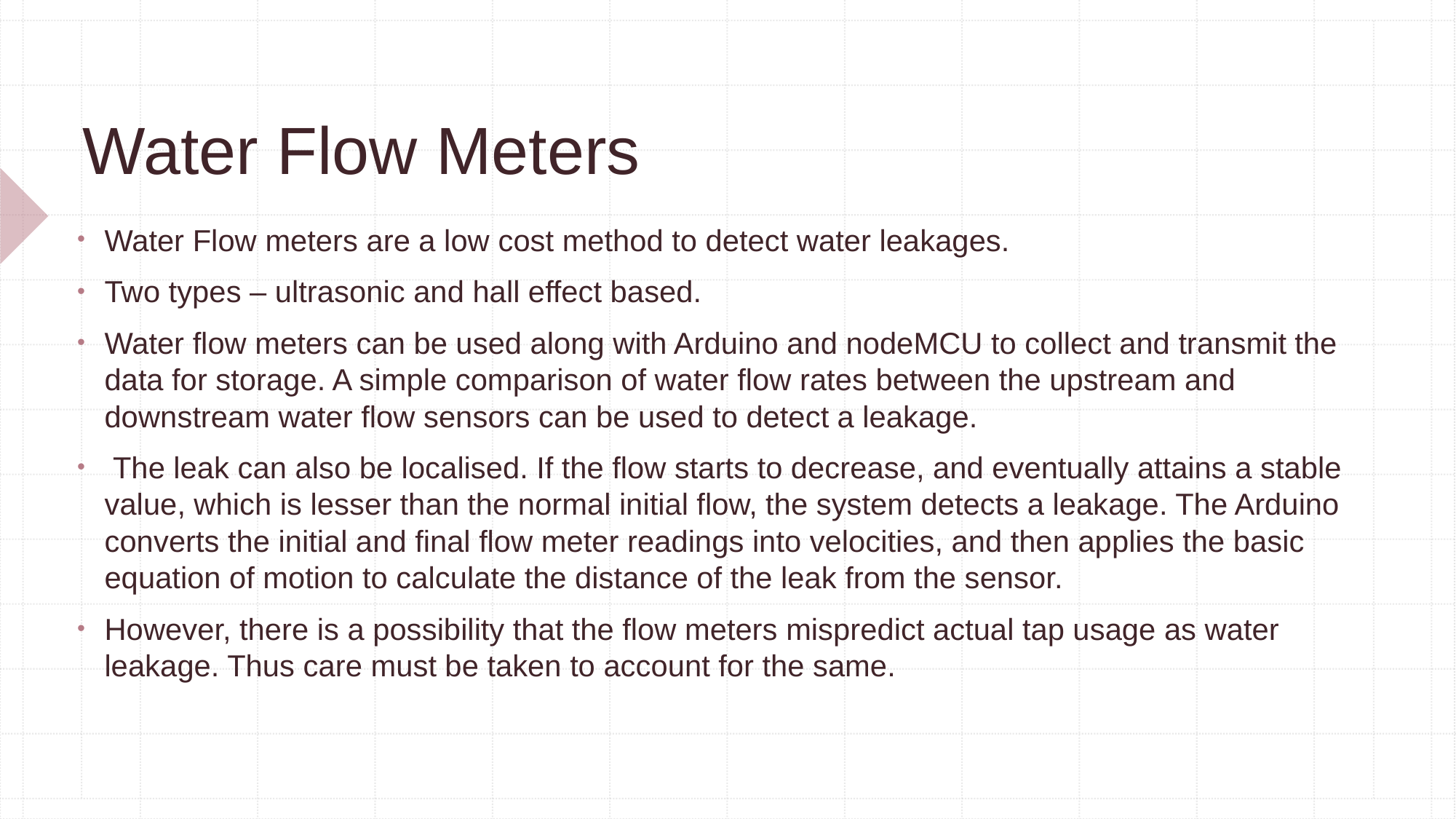

# Water Flow Meters

Water Flow meters are a low cost method to detect water leakages.
Two types – ultrasonic and hall effect based.
Water flow meters can be used along with Arduino and nodeMCU to collect and transmit the data for storage. A simple comparison of water flow rates between the upstream and downstream water flow sensors can be used to detect a leakage.
 The leak can also be localised. If the flow starts to decrease, and eventually attains a stable value, which is lesser than the normal initial flow, the system detects a leakage. The Arduino converts the initial and final flow meter readings into velocities, and then applies the basic equation of motion to calculate the distance of the leak from the sensor.
However, there is a possibility that the flow meters mispredict actual tap usage as water leakage. Thus care must be taken to account for the same.